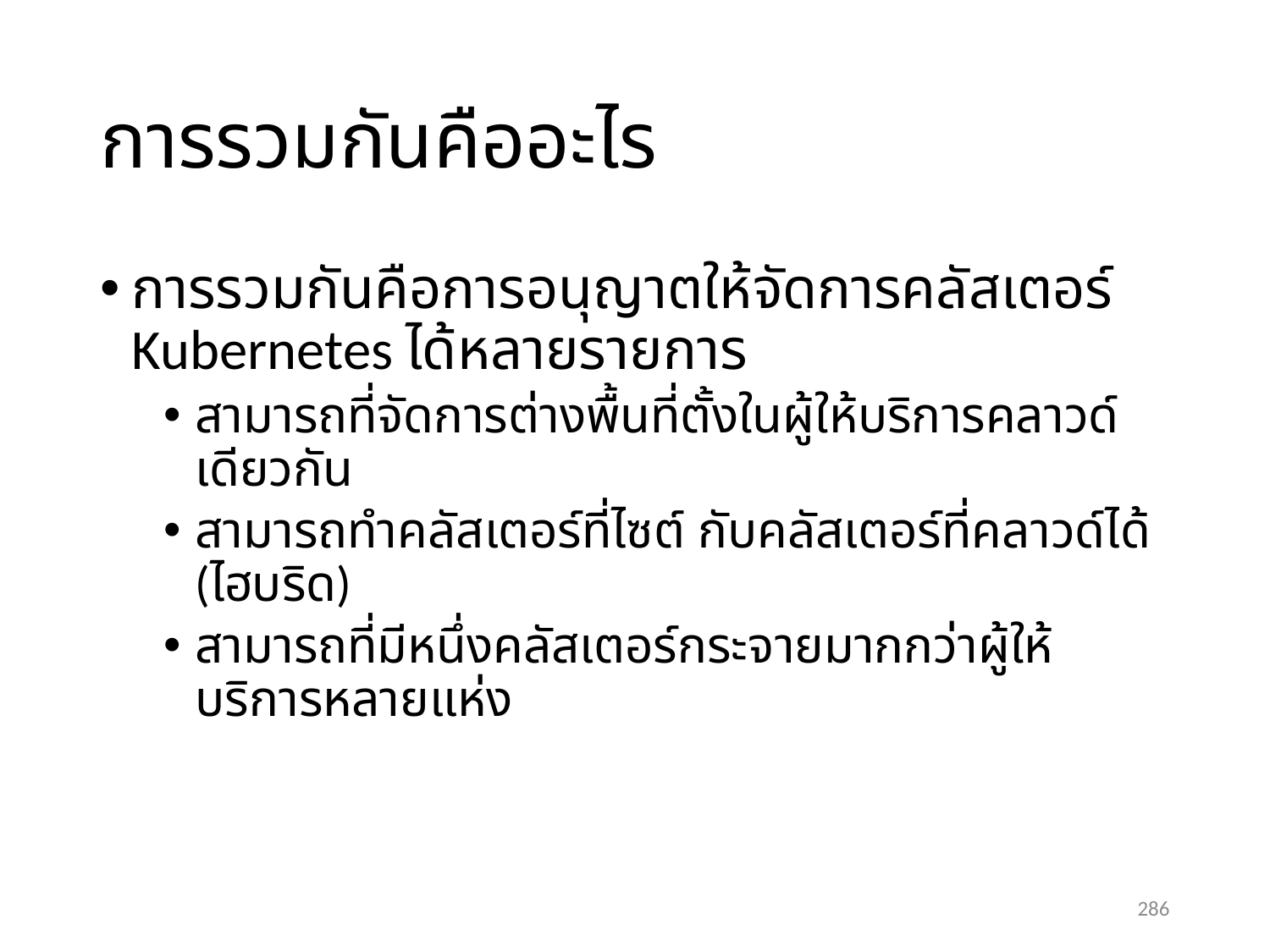

# การรวมกันคืออะไร
การรวมกันคือการอนุญาตให้จัดการคลัสเตอร์ Kubernetes ได้หลายรายการ
สามารถที่จัดการต่างพื้นที่ตั้งในผู้ให้บริการคลาวด์เดียวกัน
สามารถทำคลัสเตอร์ที่ไซต์ กับคลัสเตอร์ที่คลาวด์ได้ (ไฮบริด)
สามารถที่มีหนึ่งคลัสเตอร์กระจายมากกว่าผู้ให้บริการหลายแห่ง
286